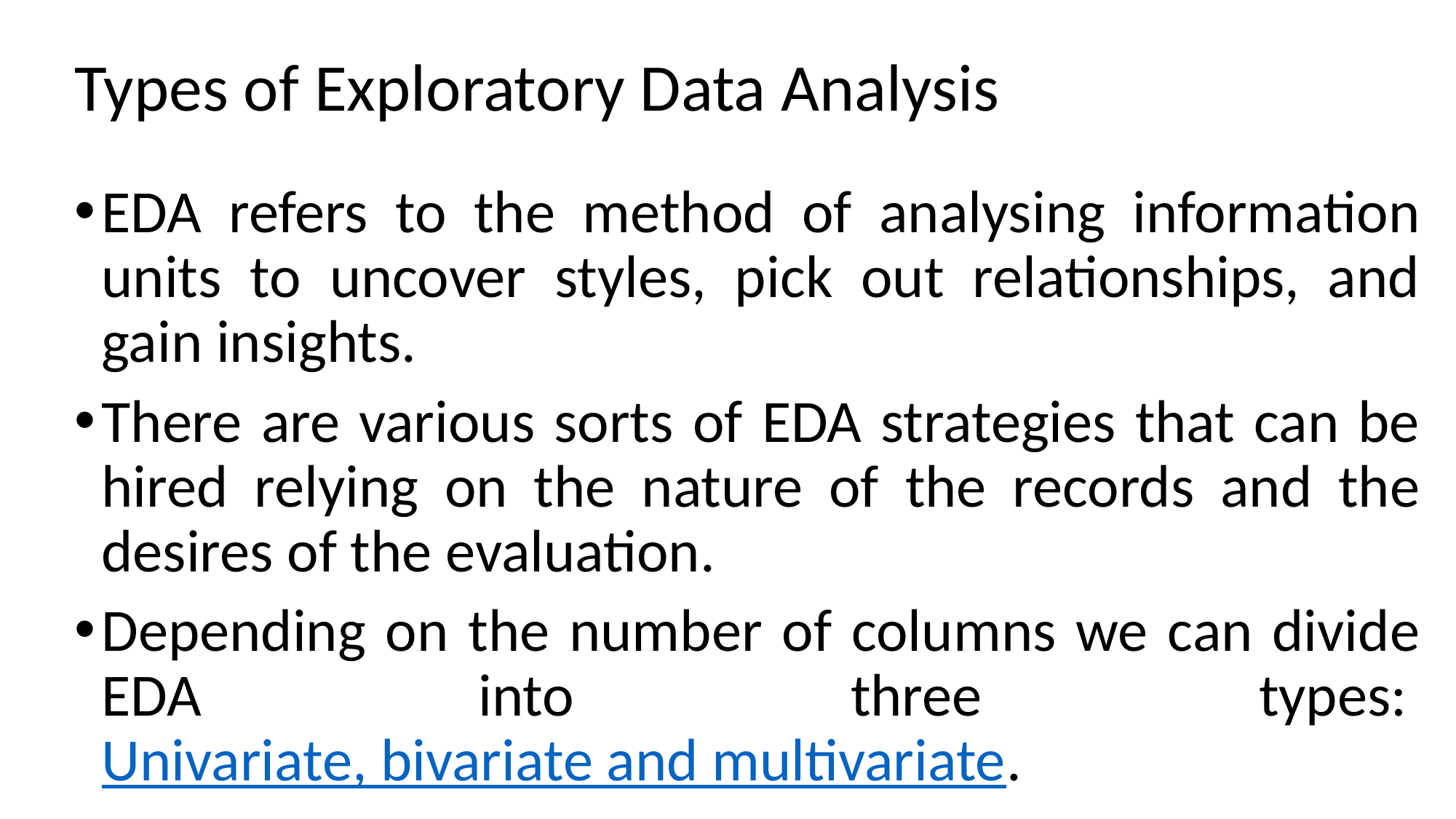

# Types of Exploratory Data Analysis
EDA refers to the method of analysing information units to uncover styles, pick out relationships, and gain insights.
There are various sorts of EDA strategies that can be hired relying on the nature of the records and the desires of the evaluation.
Depending on the number of columns we can divide EDA into three types: Univariate, bivariate and multivariate.